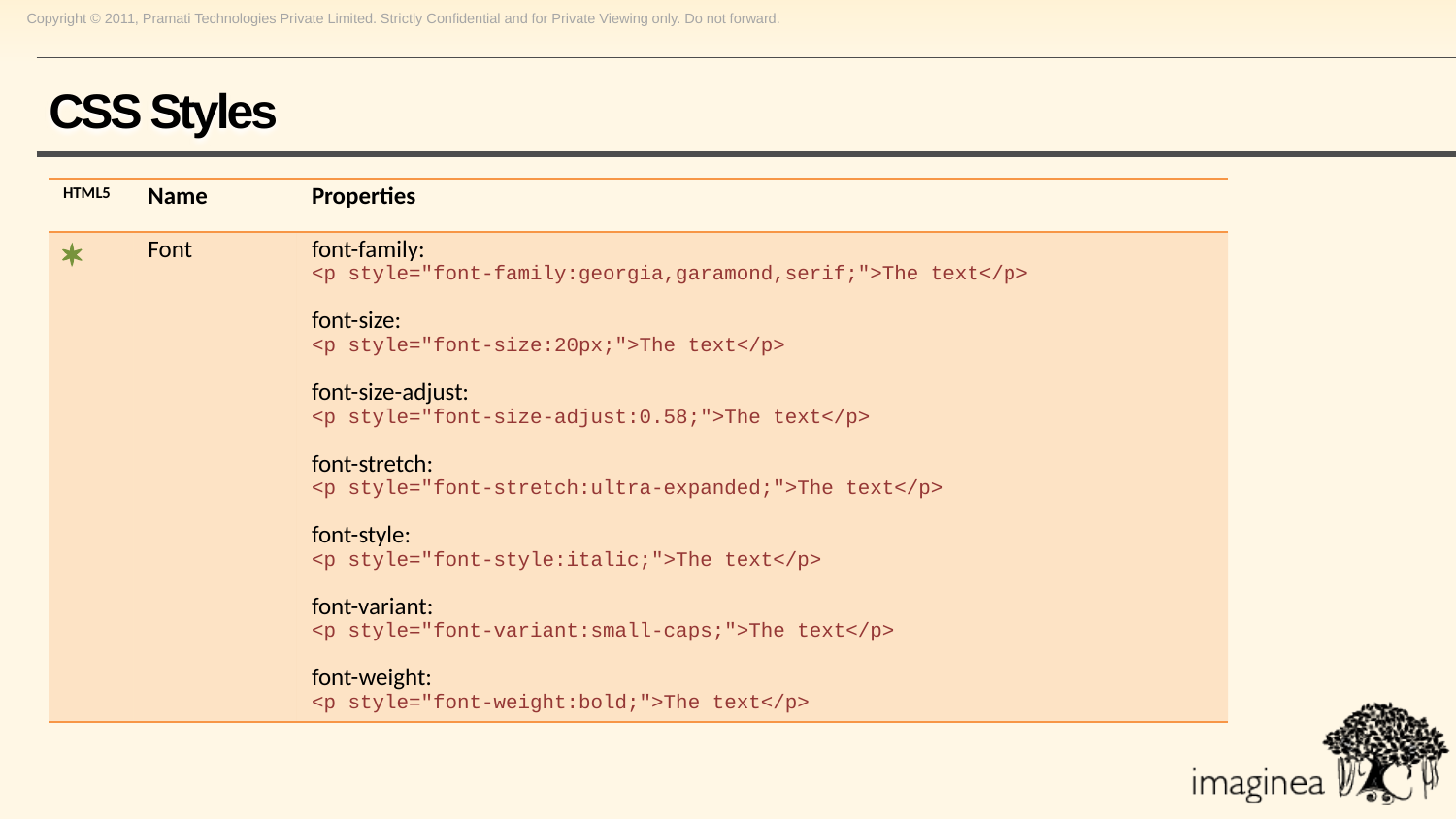

# CSS Styles
| HTML5 | Name | Properties |
| --- | --- | --- |
| ∗ | Font | font-family: <p style="font-family:georgia,garamond,serif;">The text</p> font-size: <p style="font-size:20px;">The text</p> font-size-adjust: <p style="font-size-adjust:0.58;">The text</p> font-stretch: <p style="font-stretch:ultra-expanded;">The text</p> font-style: <p style="font-style:italic;">The text</p> font-variant: <p style="font-variant:small-caps;">The text</p> font-weight: <p style="font-weight:bold;">The text</p> |